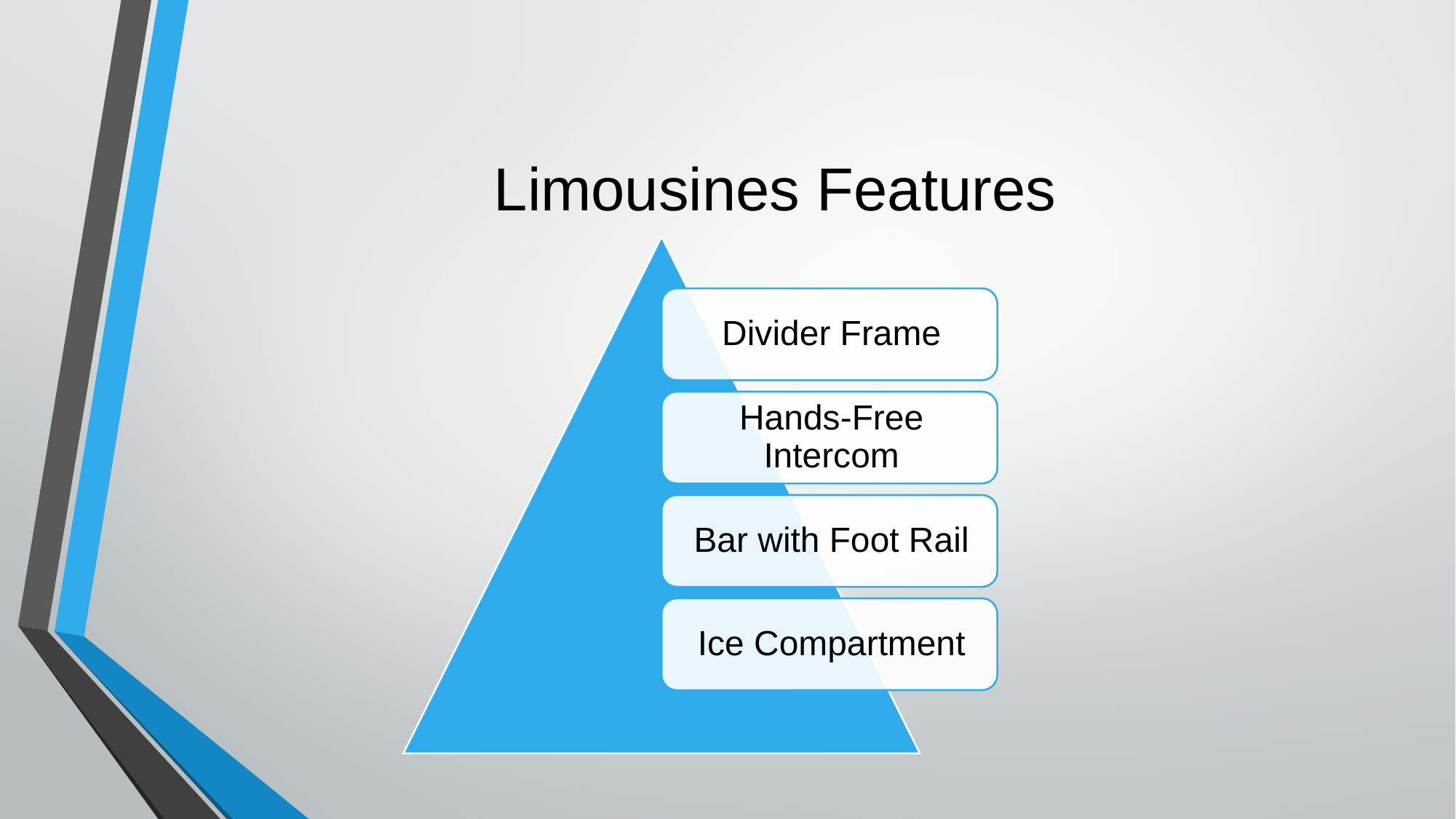

# Limousines Features
Divider Frame
Hands-Free Intercom
Bar with Foot Rail
Ice Compartment